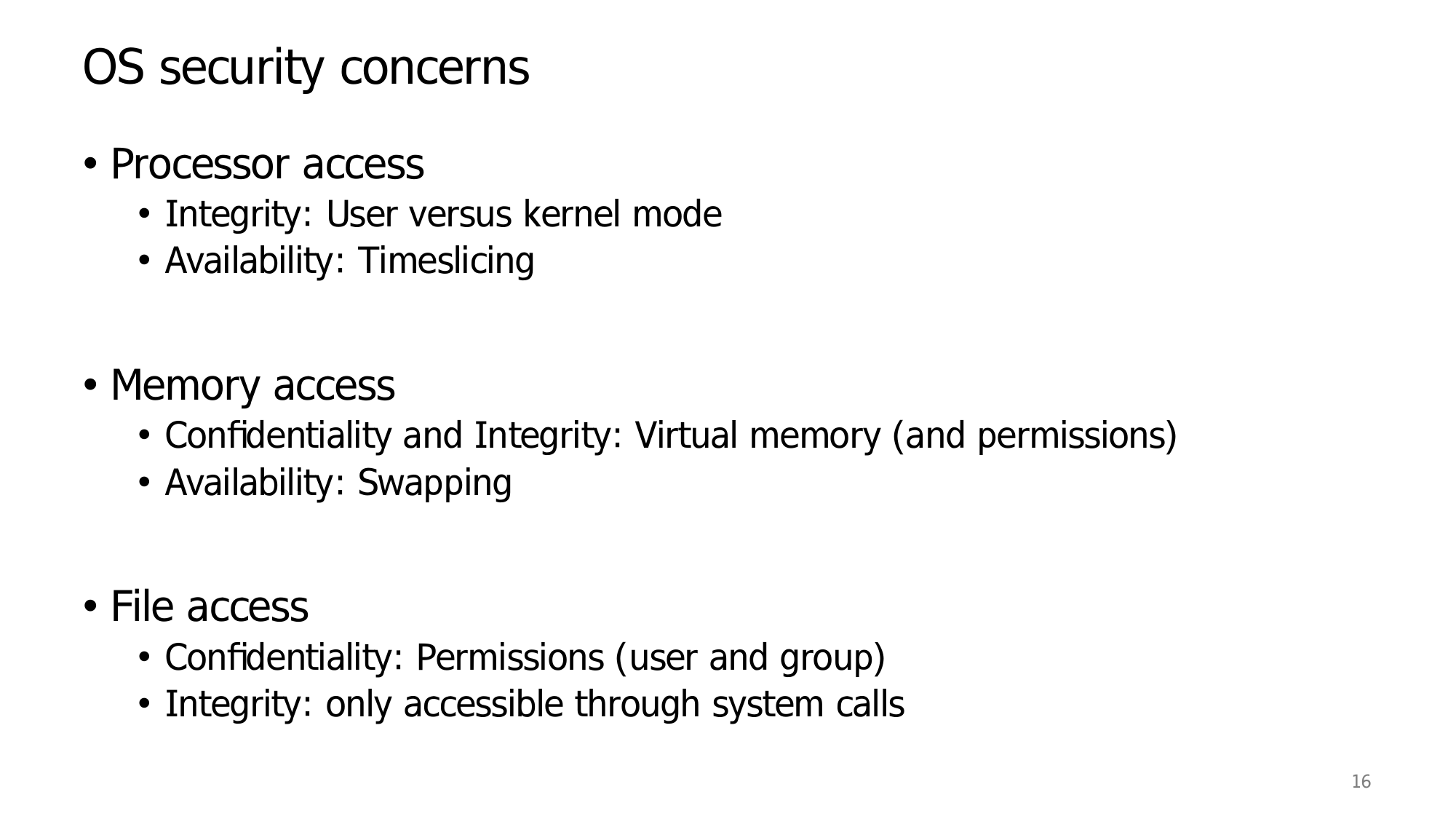

# OS security concerns
Processor access
Integrity: User versus kernel mode
Availability: Timeslicing

Memory access
Confidentiality and Integrity: Virtual memory (and permissions)
Availability: Swapping

File access
Confidentiality: Permissions (user and group)
Integrity: only accessible through system calls
16